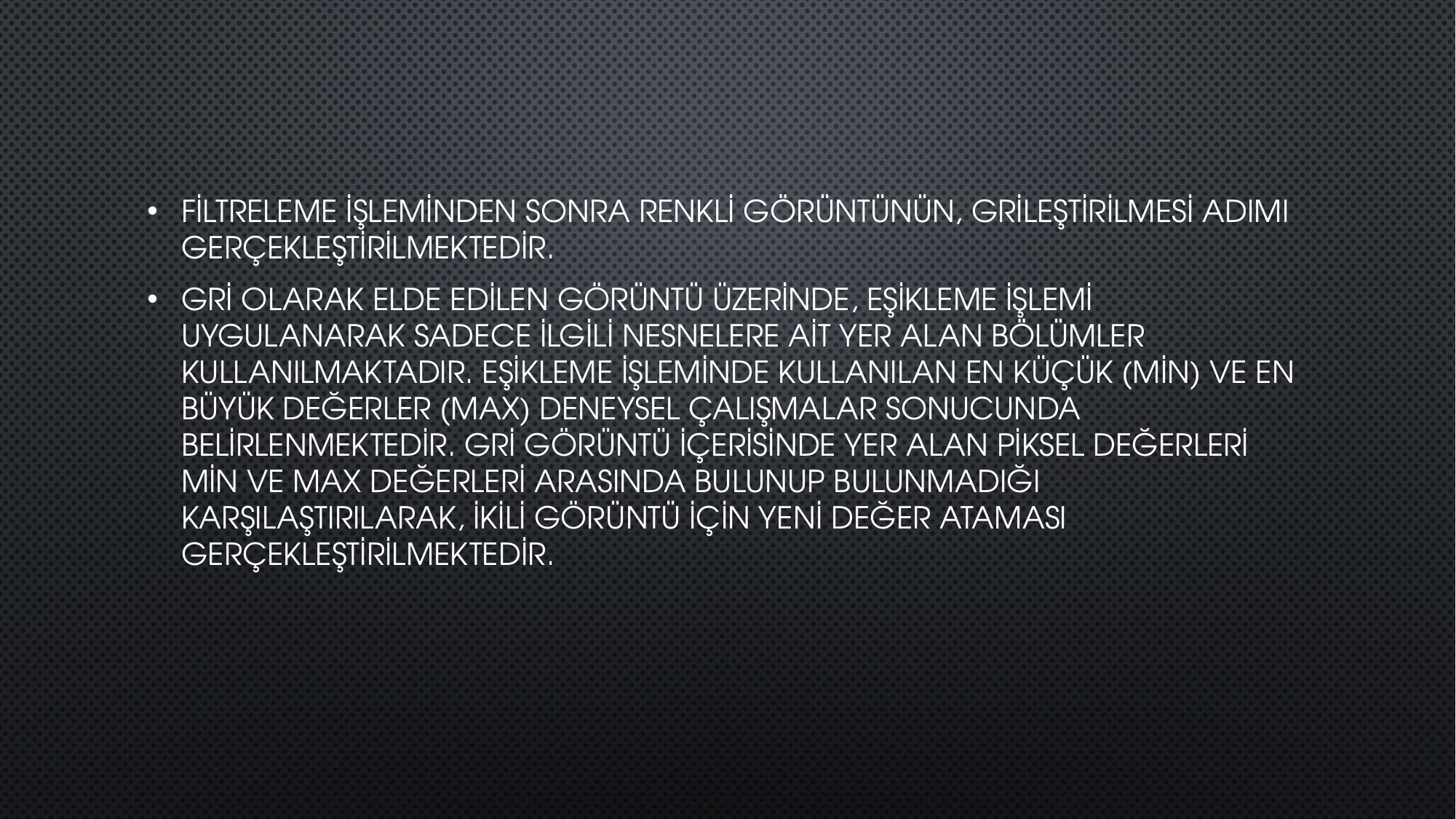

Filtreleme işleminden sonra renkli görüntünün, grileştirilmesi adımı gerçekleştirilmektedir.
Gri olarak elde edilen görüntü üzerinde, eşikleme işlemi uygulanarak sadece ilgili nesnelere ait yer alan bölümler kullanılmaktadır. Eşikleme işleminde kullanılan en küçük (min) ve en büyük değerler (max) deneysel çalışmalar sonucunda belirlenmektedir. Gri görüntü içerisinde yer alan piksel değerleri min ve max değerleri arasında bulunup bulunmadığı karşılaştırılarak, ikili görüntü için yeni değer ataması gerçekleştirilmektedir.